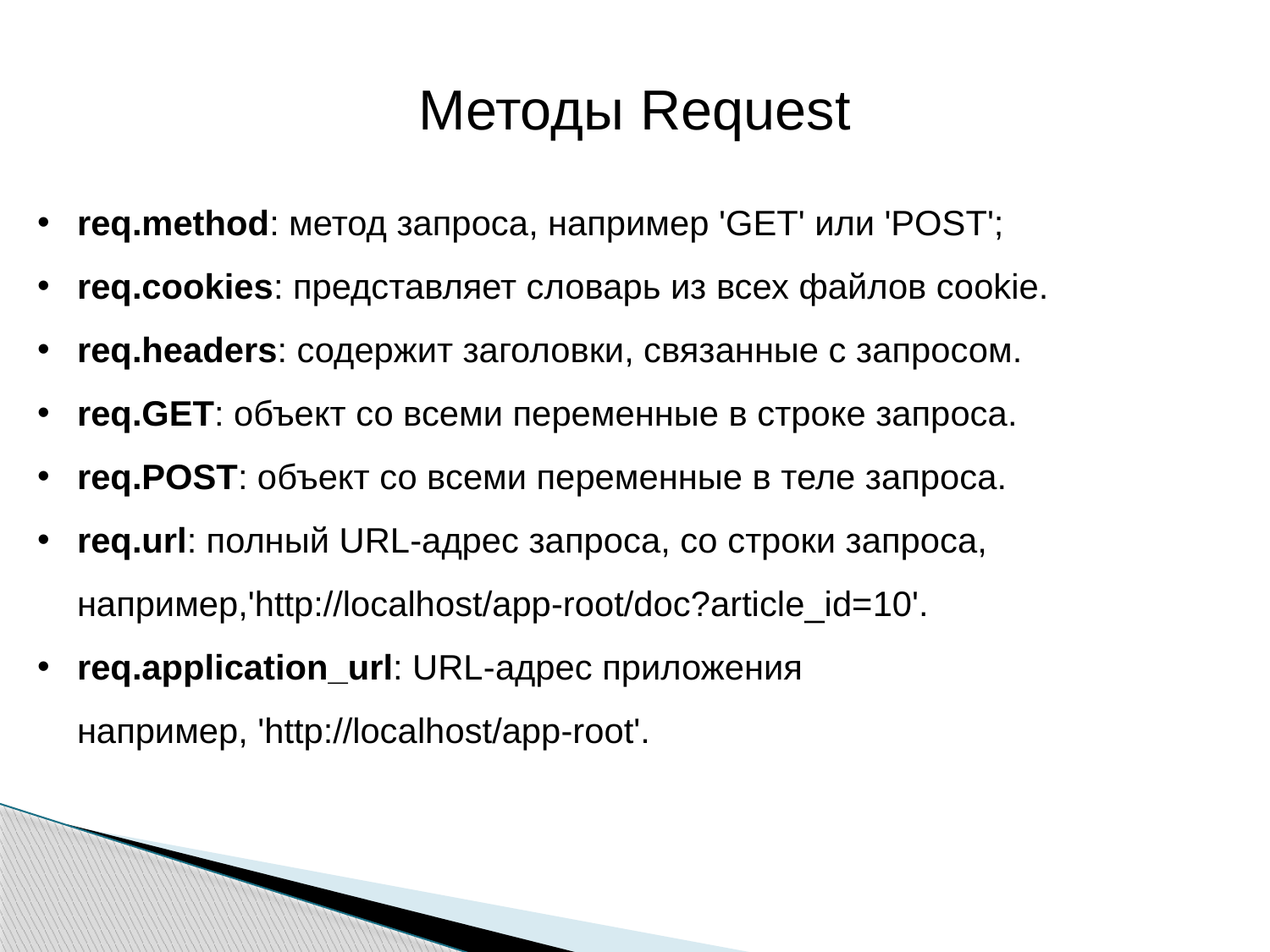

Методы Request

req.method: метод запроса, например 'GET' или 'POST';
req.cookies: представляет словарь из всех файлов cookie.
req.headers: содержит заголовки, связанные с запросом.
req.GET: объект со всеми переменные в строке запроса.
req.POST: объект со всеми переменные в теле запроса.
req.url: полный URL-адрес запроса, со строки запроса, например,'http://localhost/app-root/doc?article_id=10'.
req.application_url: URL-адрес приложения например, 'http://localhost/app-root'.